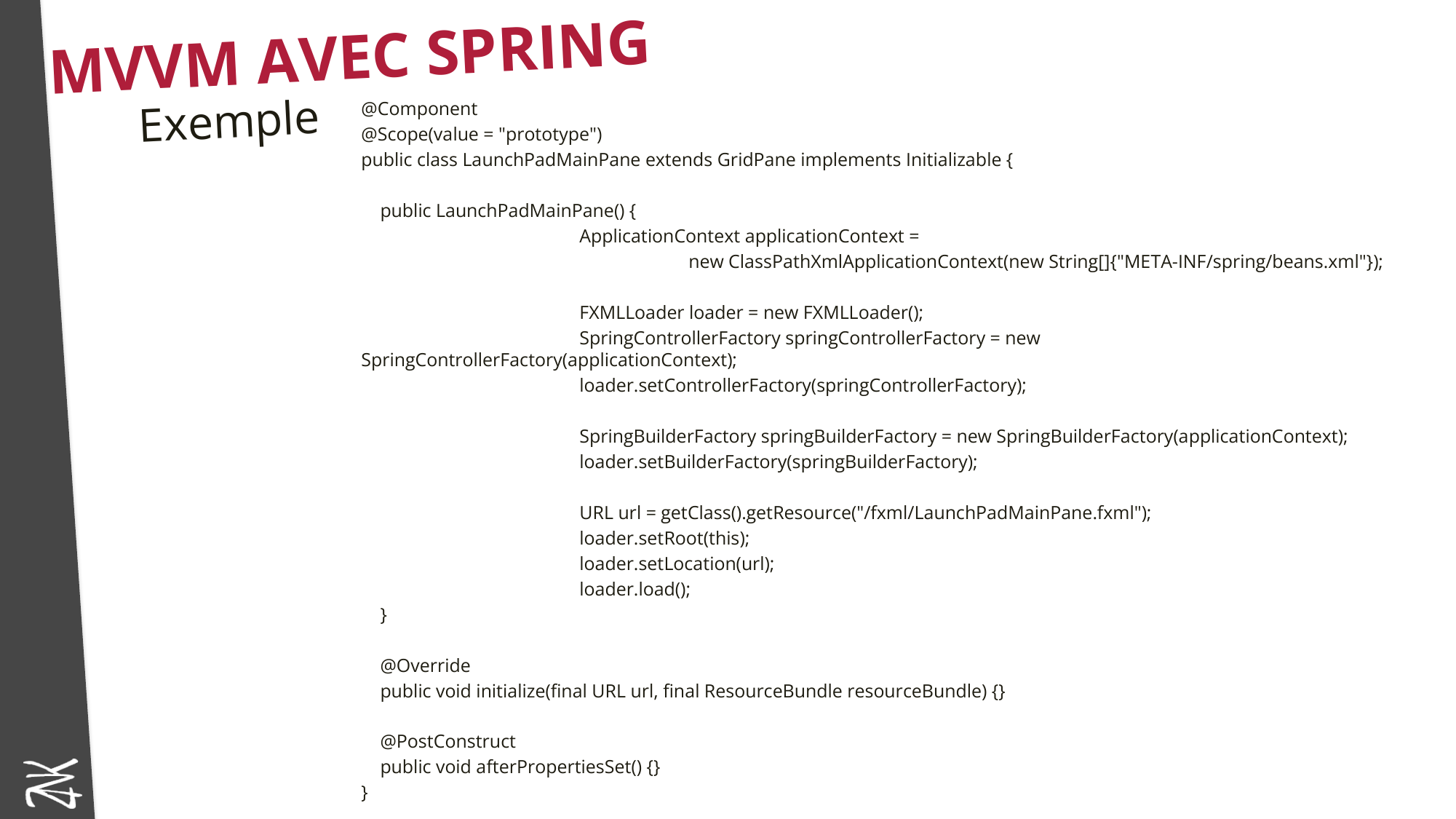

# MVVM avec Spring
Exemple
@Component
@Scope(value = "prototype")
public class LaunchPadMainPane extends GridPane implements Initializable {

    public LaunchPadMainPane() {
		ApplicationContext applicationContext =
			new ClassPathXmlApplicationContext(new String[]{"META-INF/spring/beans.xml"});

		FXMLLoader loader = new FXMLLoader();
		SpringControllerFactory springControllerFactory = new SpringControllerFactory(applicationContext);
		loader.setControllerFactory(springControllerFactory);

		SpringBuilderFactory springBuilderFactory = new SpringBuilderFactory(applicationContext);
		loader.setBuilderFactory(springBuilderFactory);

     	   	URL url = getClass().getResource("/fxml/LaunchPadMainPane.fxml");
		loader.setRoot(this);
		loader.setLocation(url);
		loader.load();
    }

    @Override
    public void initialize(final URL url, final ResourceBundle resourceBundle) {}

    @PostConstruct
    public void afterPropertiesSet() {}
}